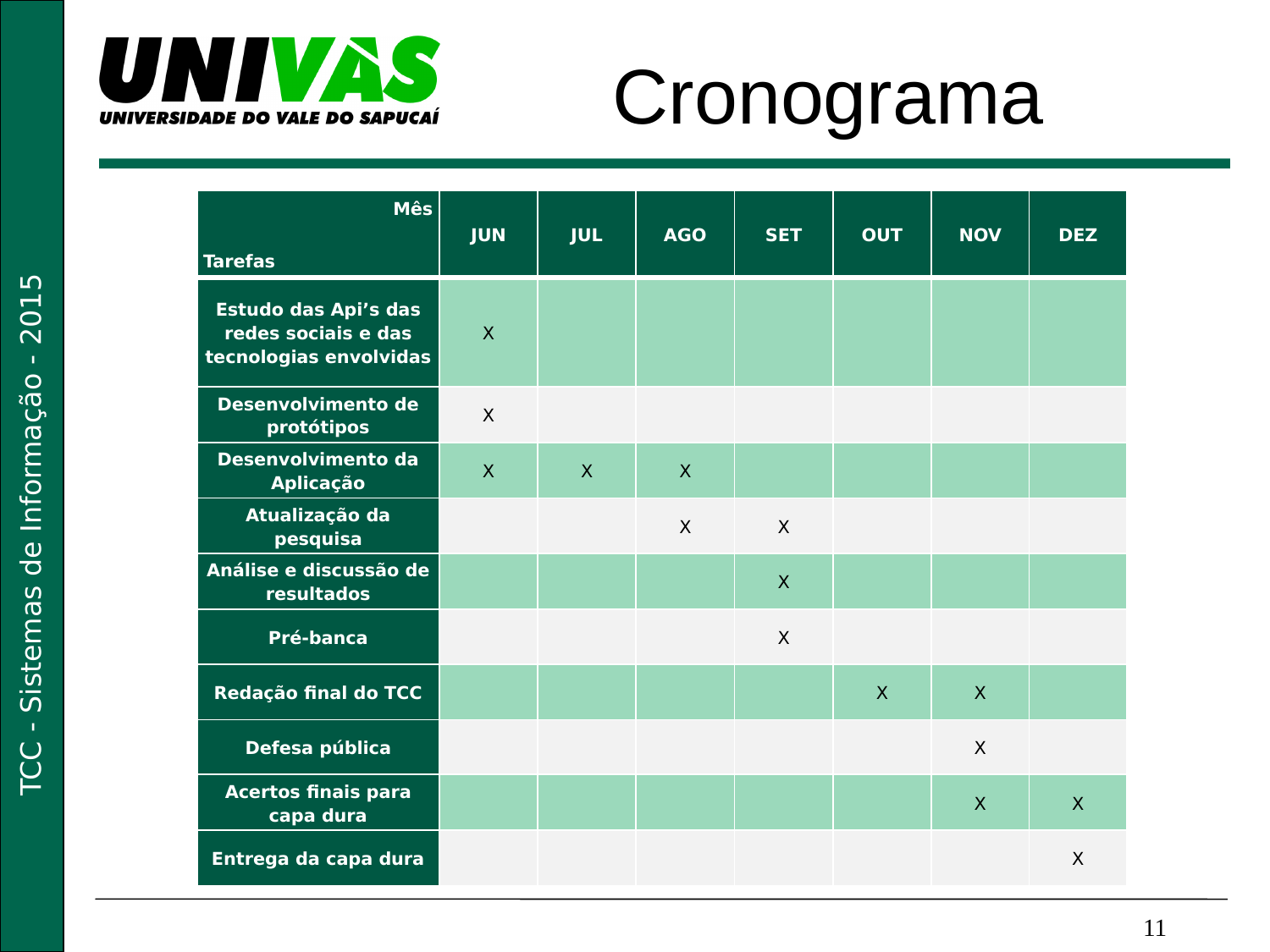

Cronograma
| Mês Tarefas | JUN | JUL | AGO | SET | OUT | NOV | DEZ |
| --- | --- | --- | --- | --- | --- | --- | --- |
| Estudo das Api’s das redes sociais e das tecnologias envolvidas | X |  |  |  |  |  |  |
| Desenvolvimento de protótipos | X |  |  |  |  |  |  |
| Desenvolvimento da Aplicação | X | X | X |  |  |  |  |
| Atualização da pesquisa |  |  | X | X |  |  |  |
| Análise e discussão de resultados |  |  |  | X |  |  |  |
| Pré-banca |  |  |  | X |  |  |  |
| Redação final do TCC |  |  |  |  | X | X |  |
| Defesa pública |  |  |  |  |  | X |  |
| Acertos finais para capa dura |  |  |  |  |  | X | X |
| Entrega da capa dura |  |  |  |  |  |  | X |

11